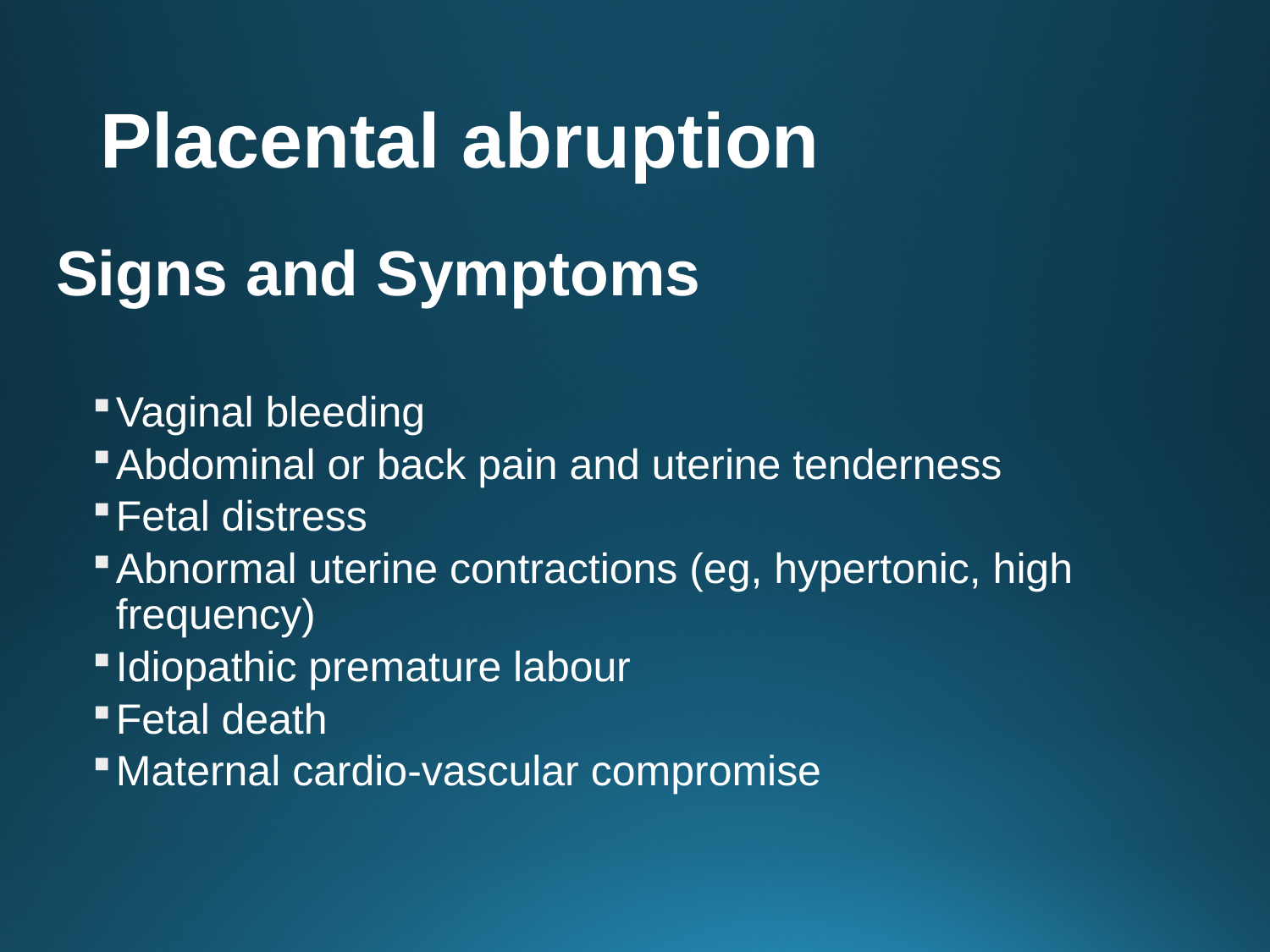

# Placental abruption
Signs and Symptoms

Vaginal bleeding
Abdominal or back pain and uterine tenderness
Fetal distress
Abnormal uterine contractions (eg, hypertonic, high frequency)
Idiopathic premature labour
Fetal death
Maternal cardio-vascular compromise